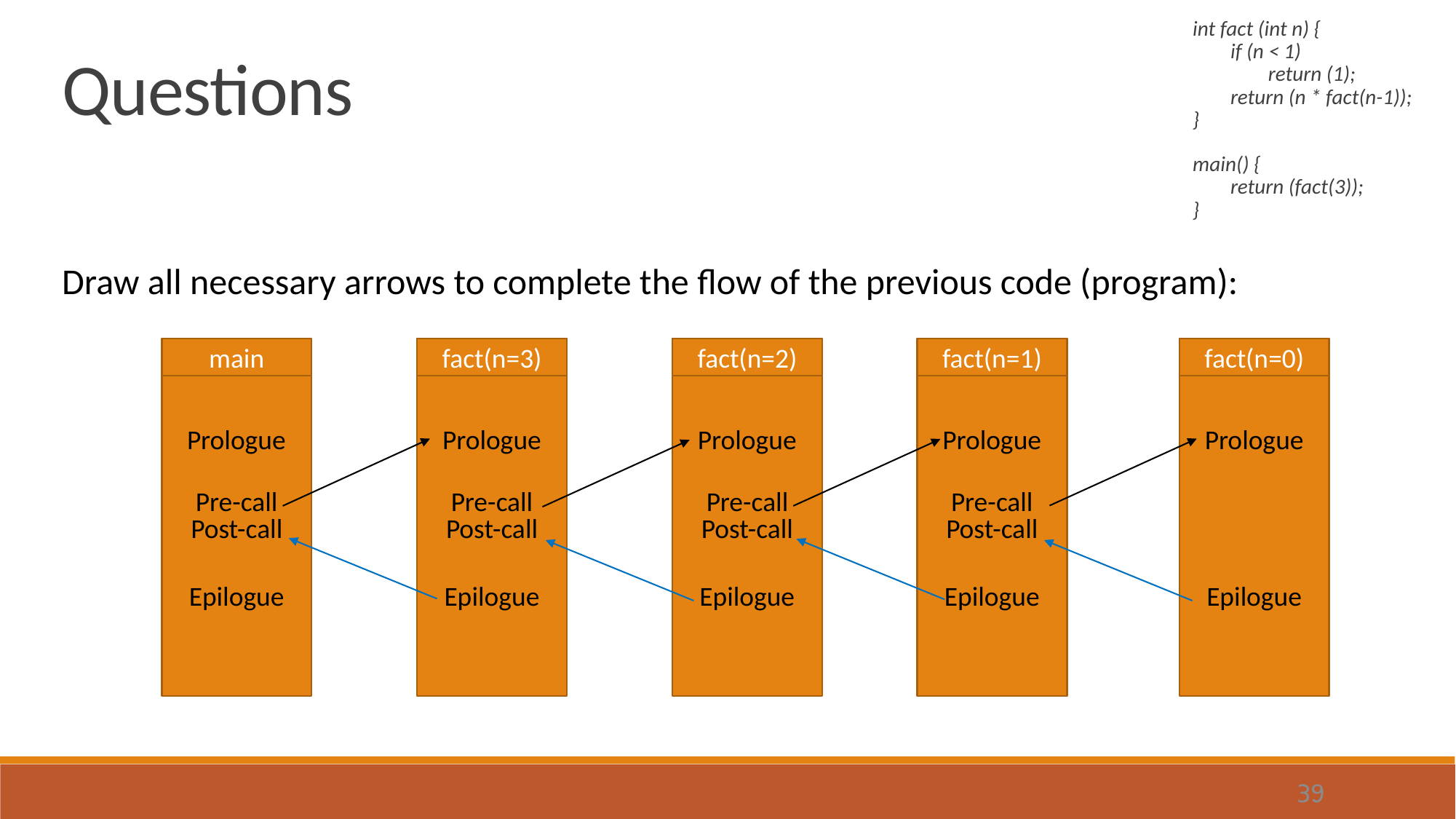

int fact (int n) {
        if (n < 1)
                return (1);
        return (n * fact(n-1));
}
main() {
        return (fact(3));
}
Questions
Draw all necessary arrows to complete the flow of the previous code (program):

main

fact(n=3)

fact(n=2)

fact(n=1)

fact(n=0)
Prologue
Prologue
Prologue
Prologue
Prologue
Pre-call
Pre-call
Pre-call
Pre-call
Post-call
Post-call
Post-call
Post-call
Epilogue
Epilogue
Epilogue
Epilogue
Epilogue
39